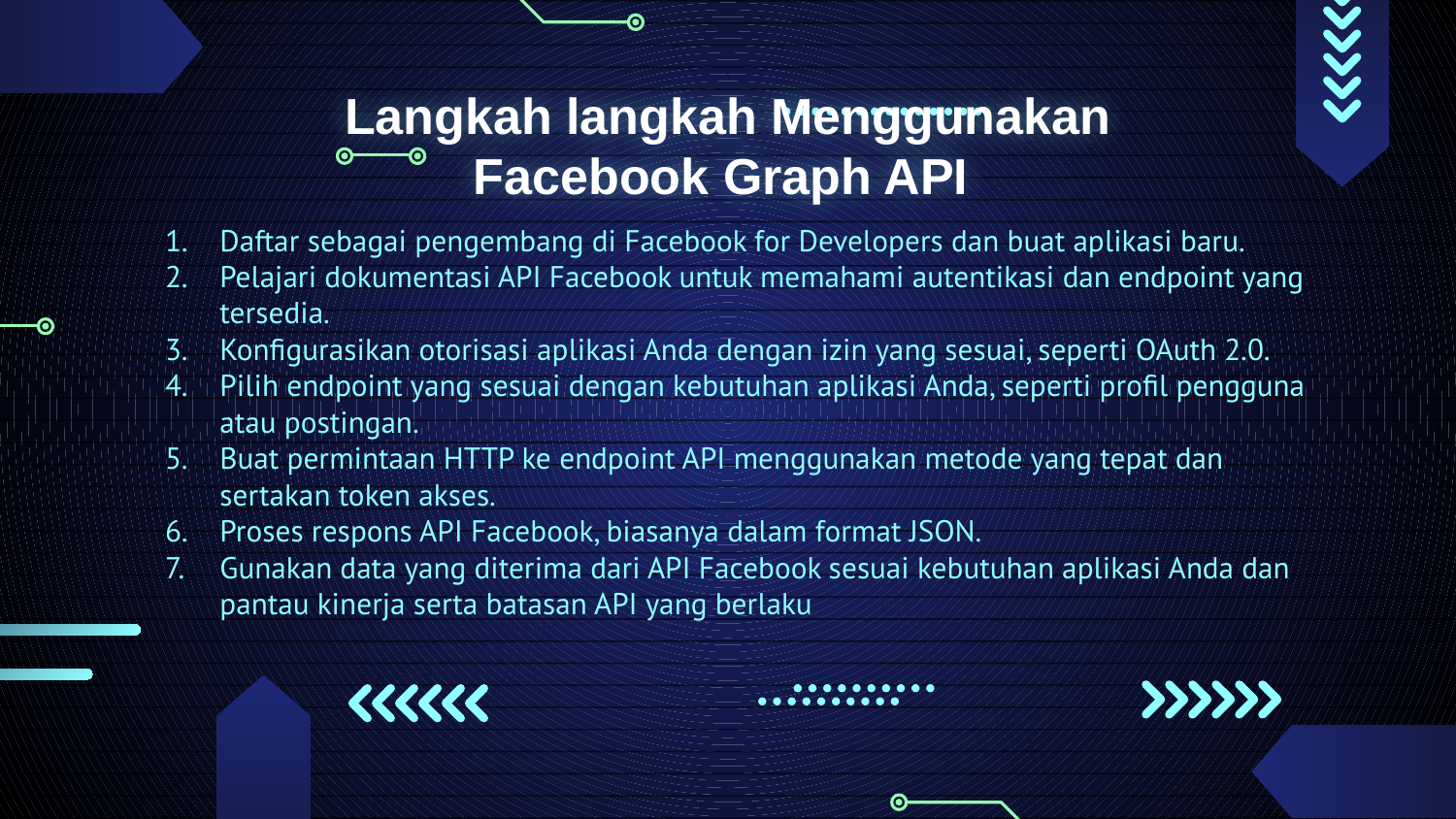

# Langkah langkah Menggunakan Facebook Graph API

Daftar sebagai pengembang di Facebook for Developers dan buat aplikasi baru.
Pelajari dokumentasi API Facebook untuk memahami autentikasi dan endpoint yang tersedia.
Konfigurasikan otorisasi aplikasi Anda dengan izin yang sesuai, seperti OAuth 2.0.
Pilih endpoint yang sesuai dengan kebutuhan aplikasi Anda, seperti profil pengguna atau postingan.
Buat permintaan HTTP ke endpoint API menggunakan metode yang tepat dan sertakan token akses.
Proses respons API Facebook, biasanya dalam format JSON.
Gunakan data yang diterima dari API Facebook sesuai kebutuhan aplikasi Anda dan pantau kinerja serta batasan API yang berlaku